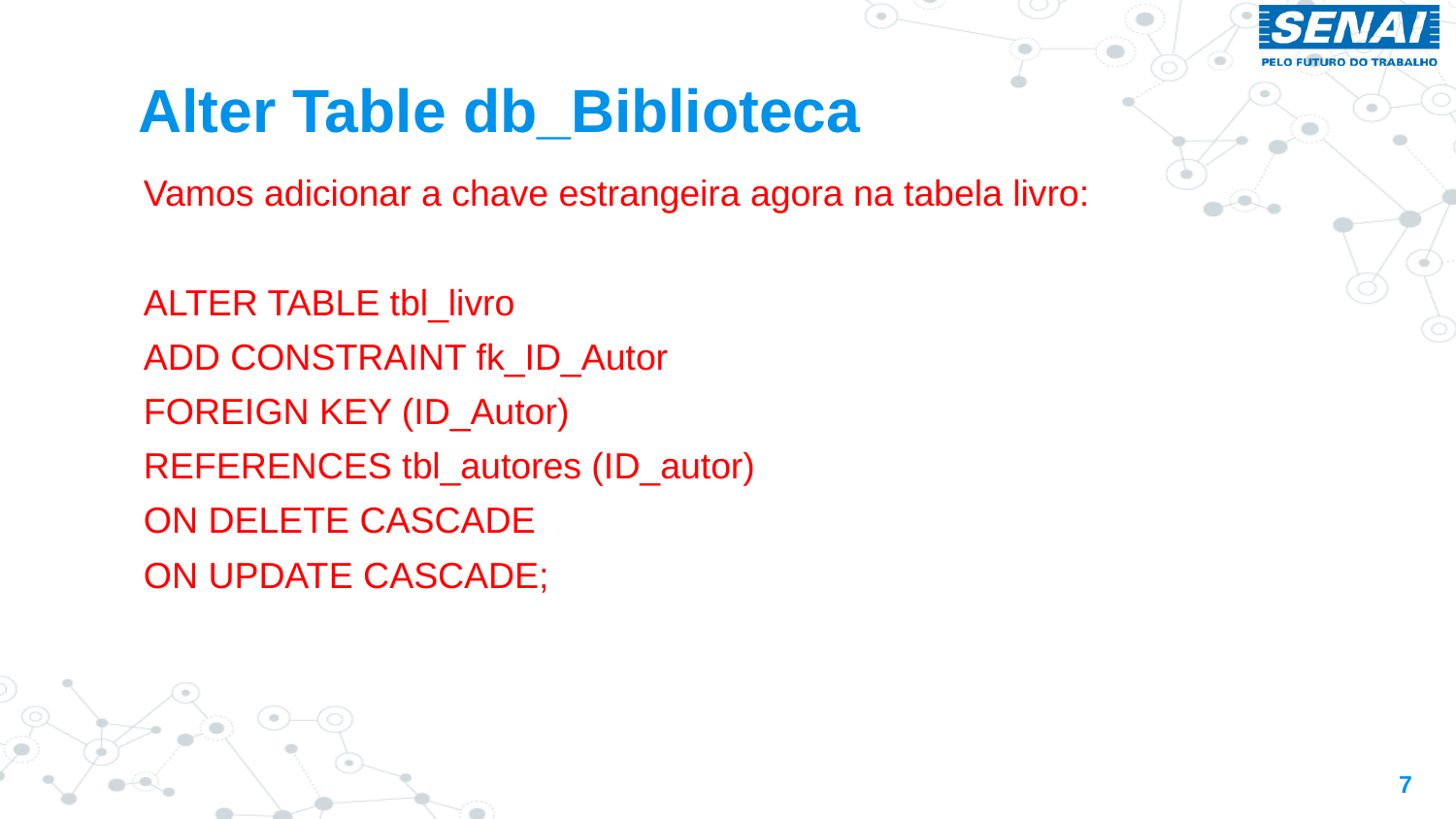

# Alter Table db_Biblioteca
Vamos adicionar a chave estrangeira agora na tabela livro:

ALTER TABLE tbl_livro
ADD CONSTRAINT fk_ID_Autor
FOREIGN KEY (ID_Autor)
REFERENCES tbl_autores (ID_autor)
ON DELETE CASCADE
ON UPDATE CASCADE;

7